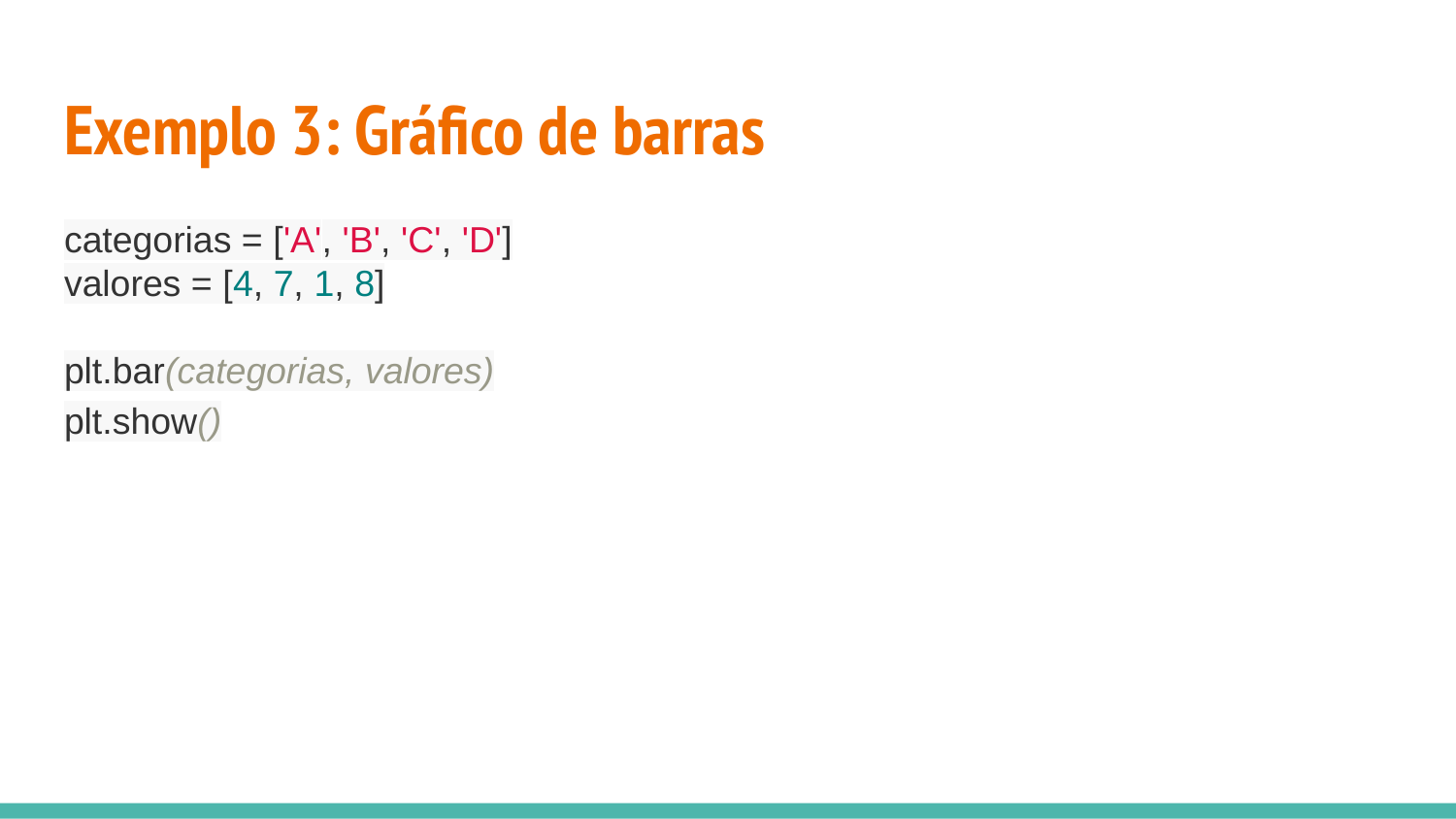

# Exemplo 3: Gráfico de barras
categorias = ['A', 'B', 'C', 'D']
valores = [4, 7, 1, 8]

plt.bar(categorias, valores)
plt.show()